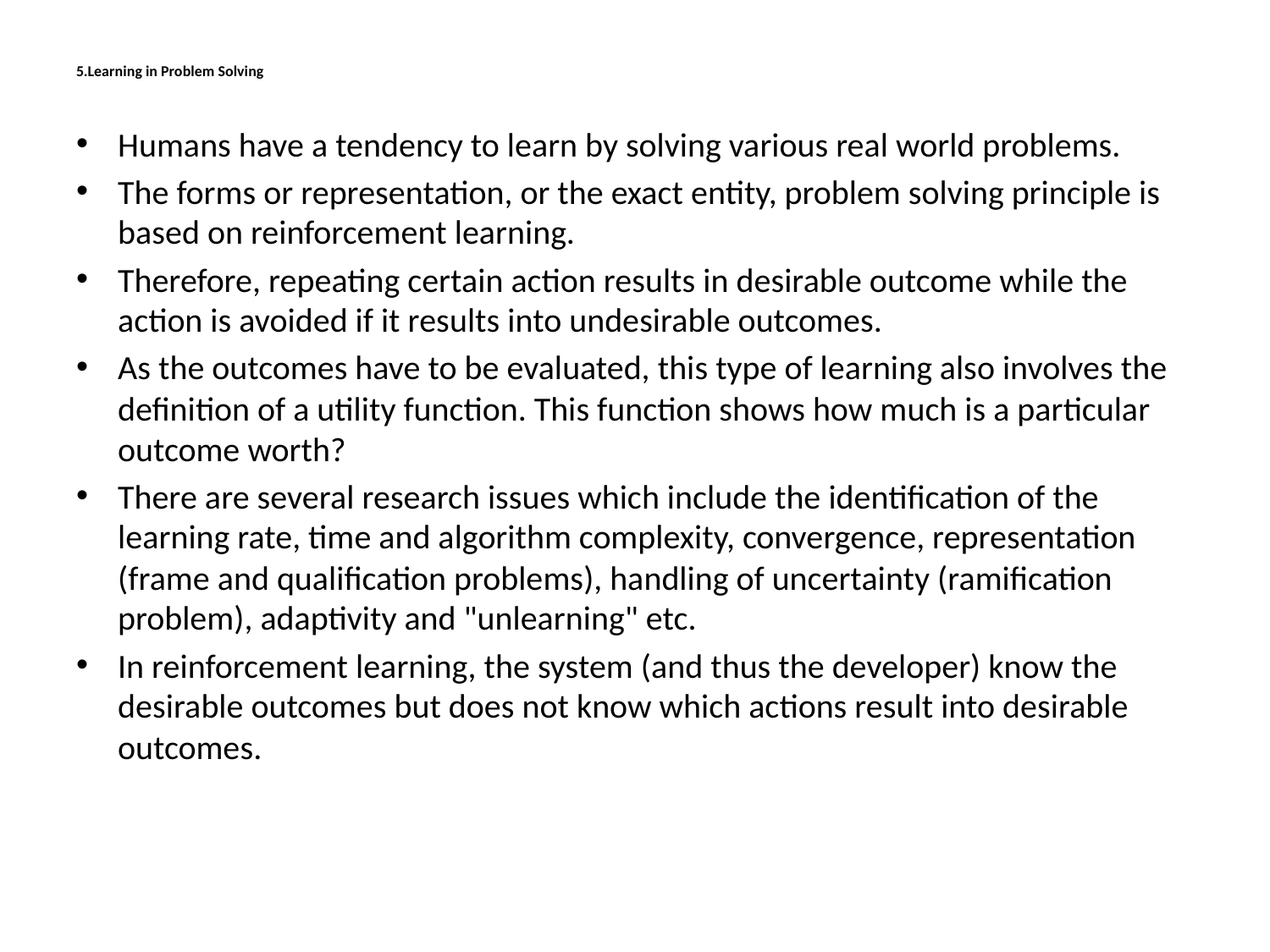

# 5.Learning in Problem Solving
Humans have a tendency to learn by solving various real world problems.
The forms or representation, or the exact entity, problem solving principle is based on reinforcement learning.
Therefore, repeating certain action results in desirable outcome while the action is avoided if it results into undesirable outcomes.
As the outcomes have to be evaluated, this type of learning also involves the definition of a utility function. This function shows how much is a particular outcome worth?
There are several research issues which include the identification of the learning rate, time and algorithm complexity, convergence, representation (frame and qualification problems), handling of uncertainty (ramification problem), adaptivity and "unlearning" etc.
In reinforcement learning, the system (and thus the developer) know the desirable outcomes but does not know which actions result into desirable outcomes.